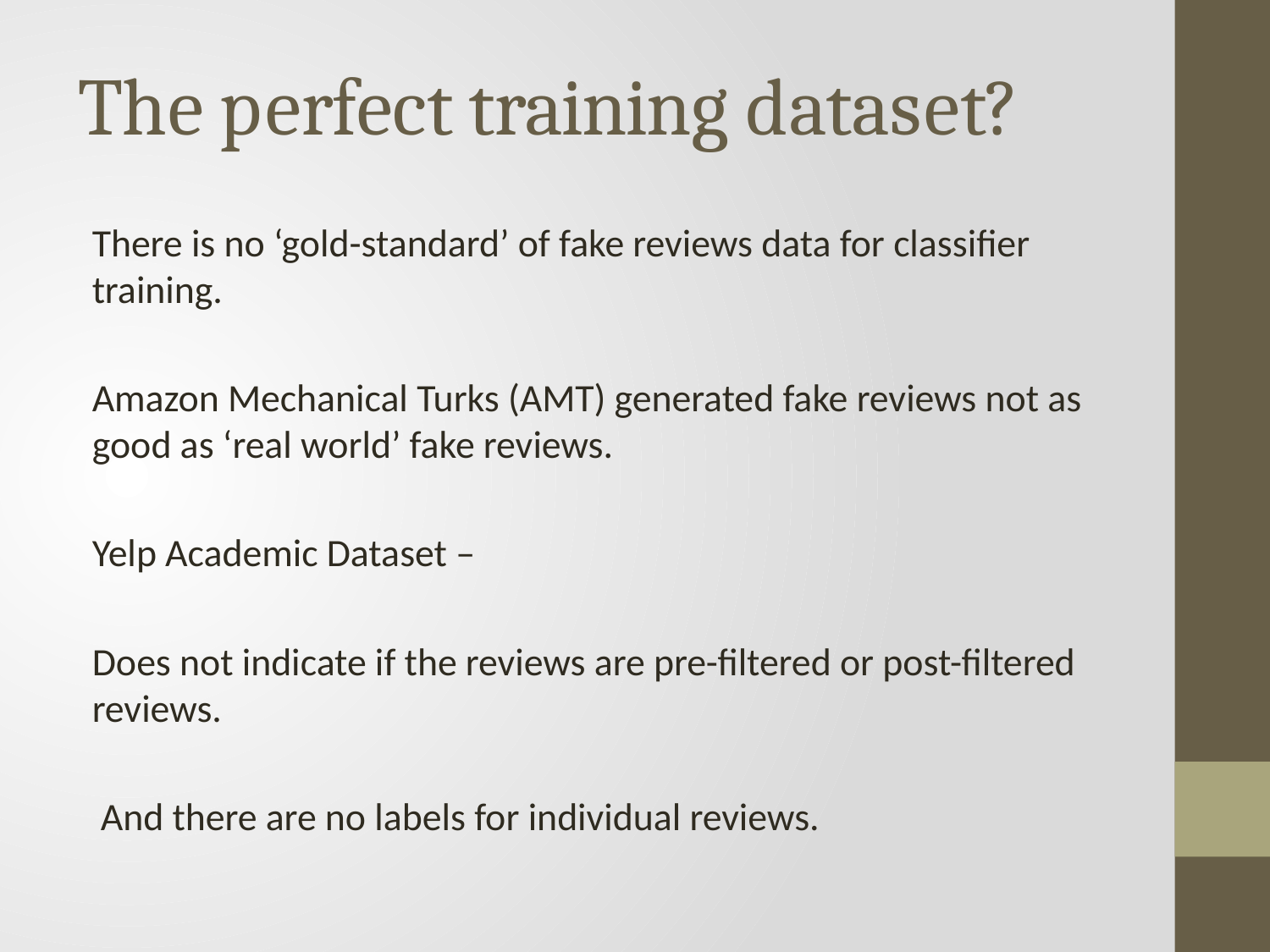

# The perfect training dataset?
There is no ‘gold-standard’ of fake reviews data for classifier training.

Amazon Mechanical Turks (AMT) generated fake reviews not as good as ‘real world’ fake reviews.

Yelp Academic Dataset –

Does not indicate if the reviews are pre-filtered or post-filtered reviews.

 And there are no labels for individual reviews.